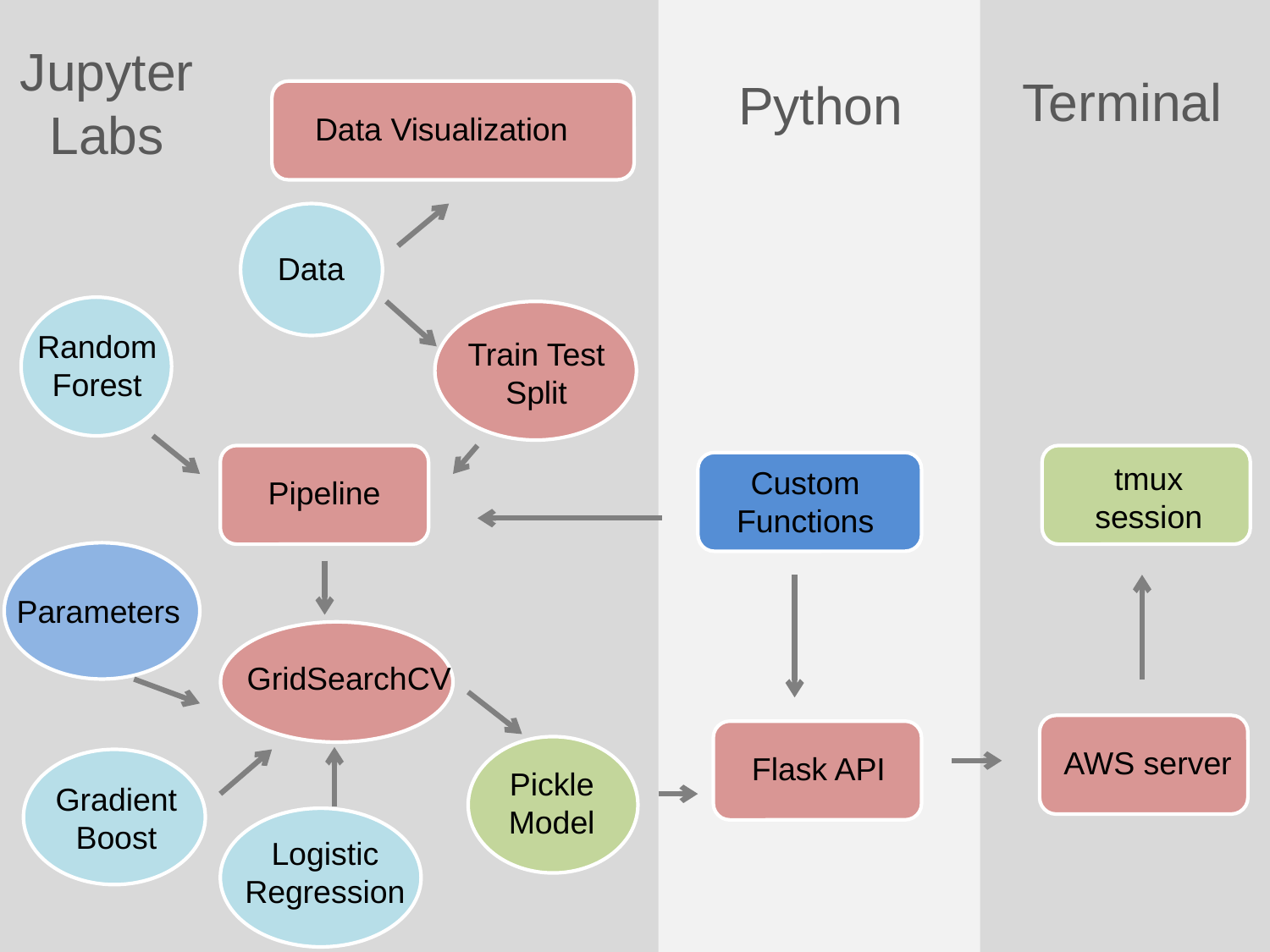

Terminal
# Jupyter Labs
Python

Data Visualization

Data

Random Forest

Train Test Split

Pipeline

tmux session

Custom Functions

Parameters

Gradient Boost

Logistic Regression

GridSearchCV

Flask API

Pickle
Model

AWS server